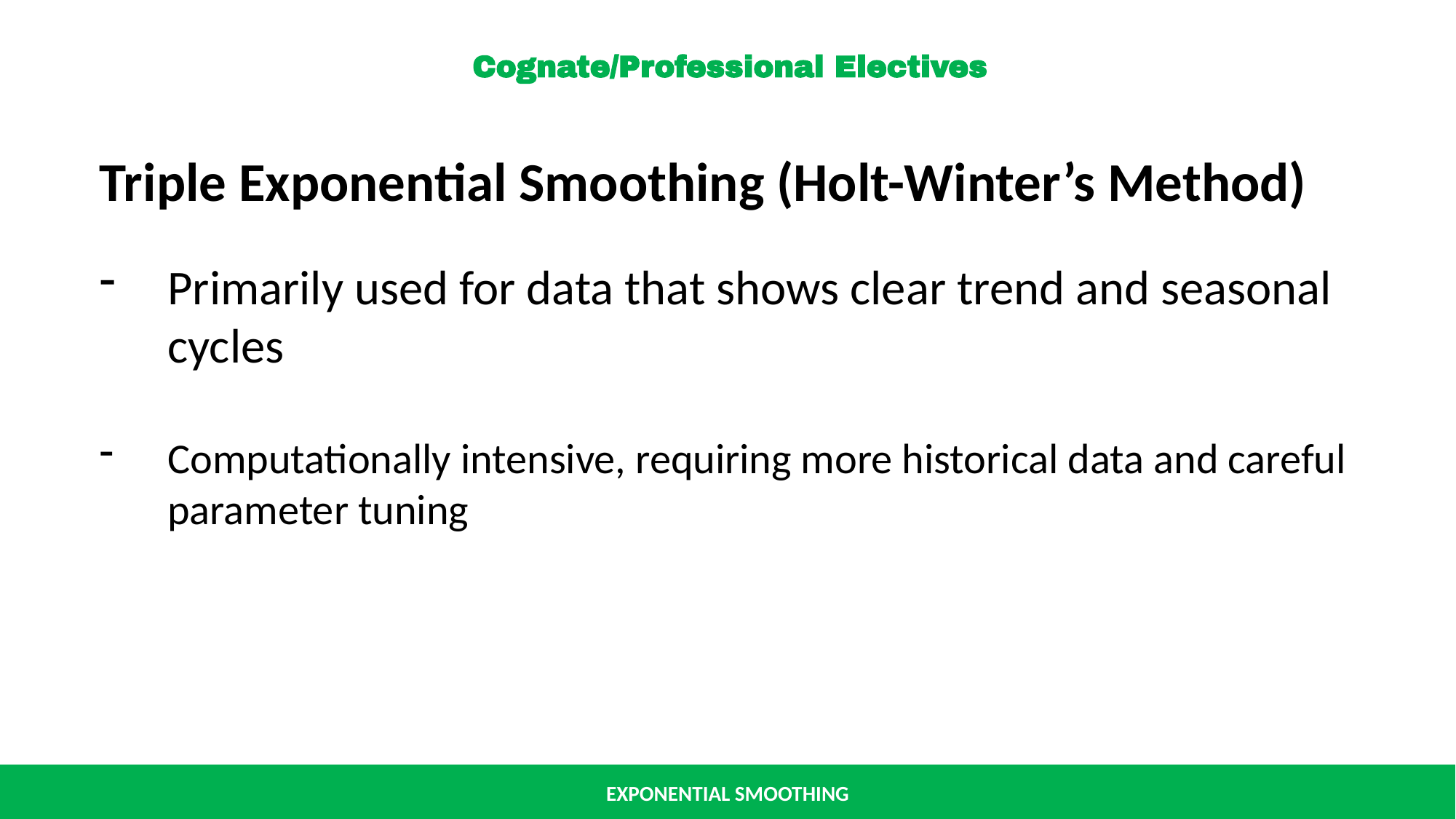

Triple Exponential Smoothing (Holt-Winter’s Method)

Primarily used for data that shows clear trend and seasonal cycles

Computationally intensive, requiring more historical data and careful parameter tuning